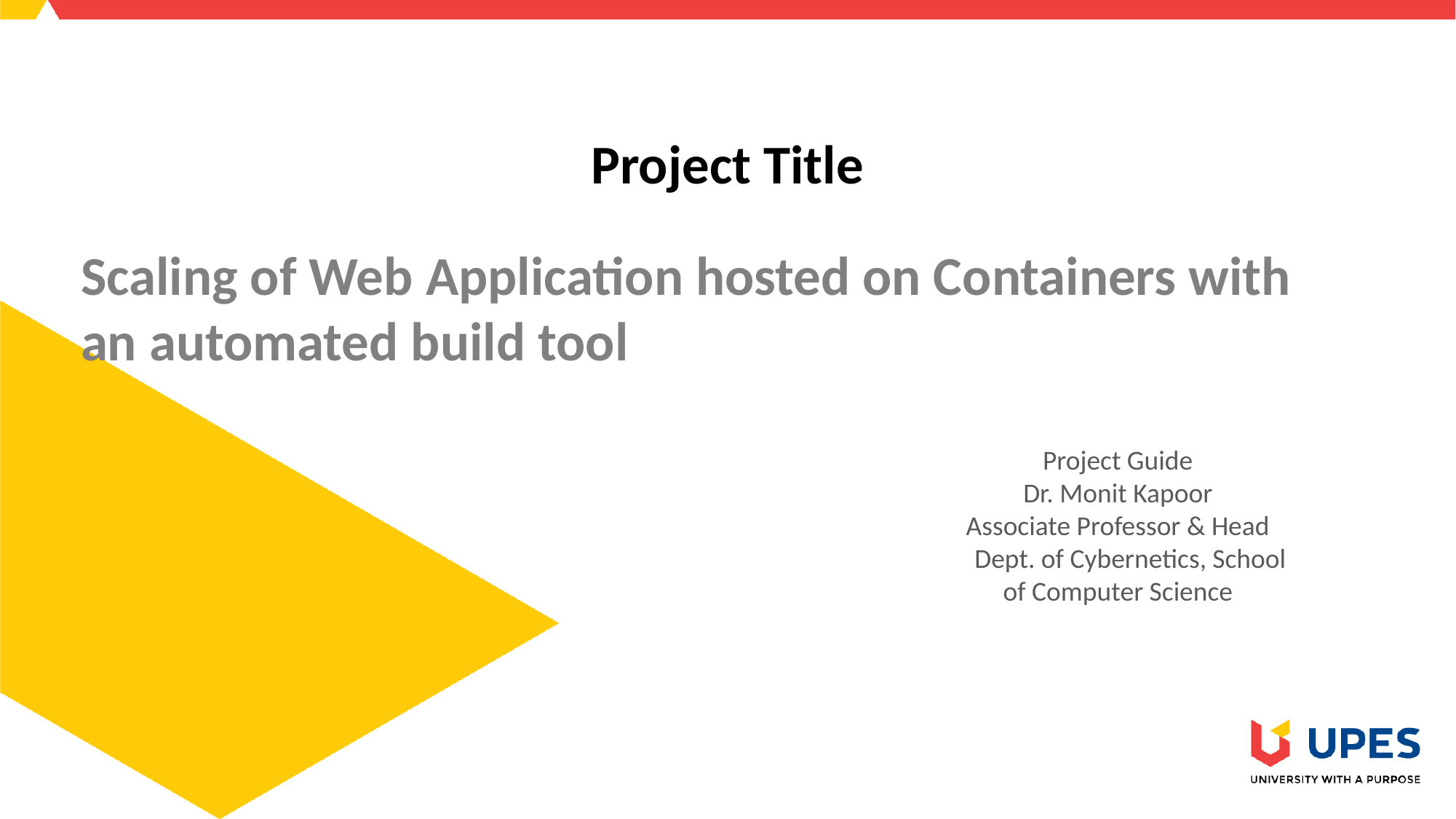

# Project Title
Scaling of Web Application hosted on Containers with an automated build tool
Project Guide
Dr. Monit Kapoor
Associate Professor & Head
    Dept. of Cybernetics, School of Computer Science